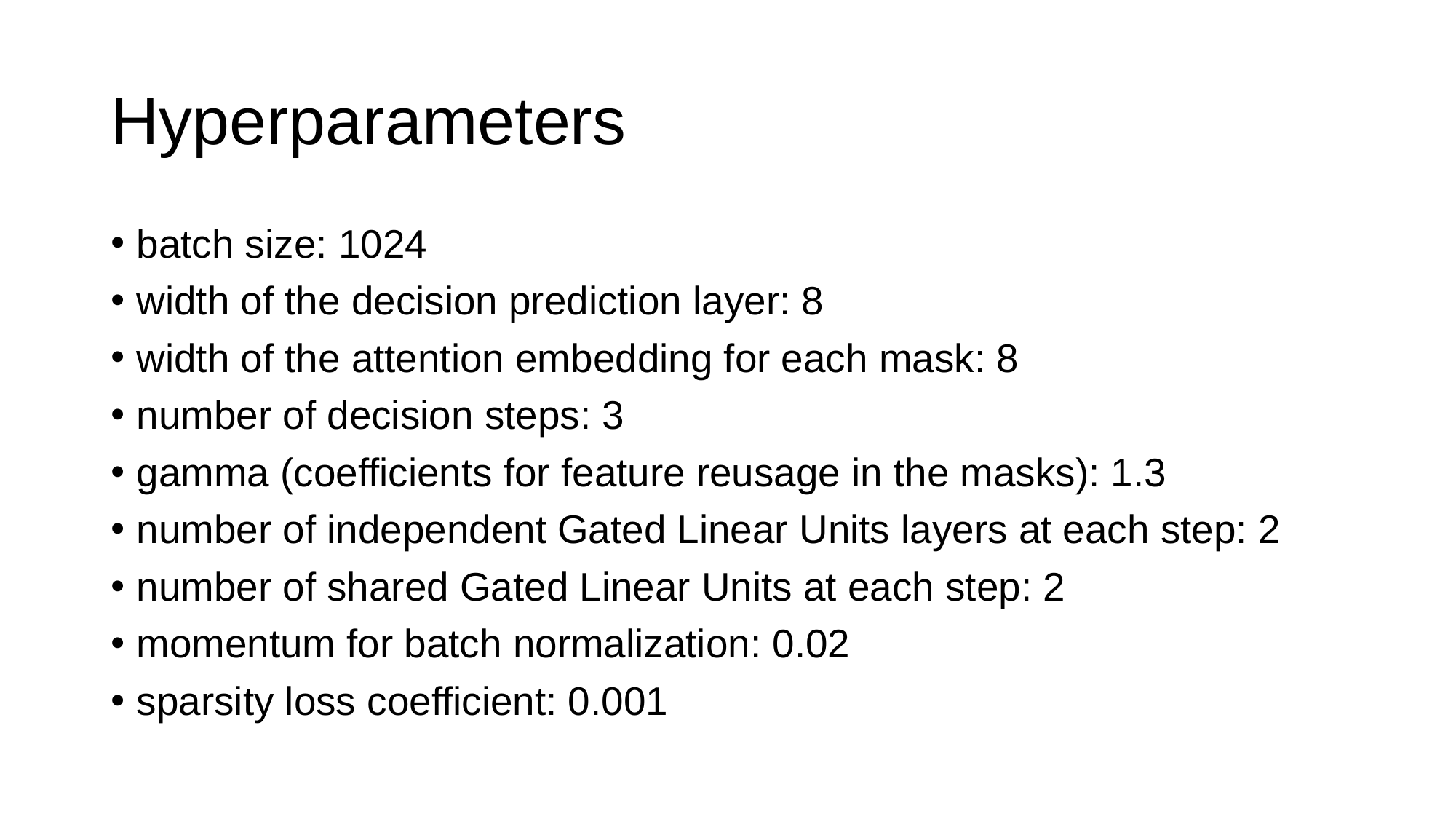

# Hyperparameters
batch size: 1024
width of the decision prediction layer: 8
width of the attention embedding for each mask: 8
number of decision steps: 3
gamma (coefficients for feature reusage in the masks): 1.3
number of independent Gated Linear Units layers at each step: 2
number of shared Gated Linear Units at each step: 2
momentum for batch normalization: 0.02
sparsity loss coefficient: 0.001